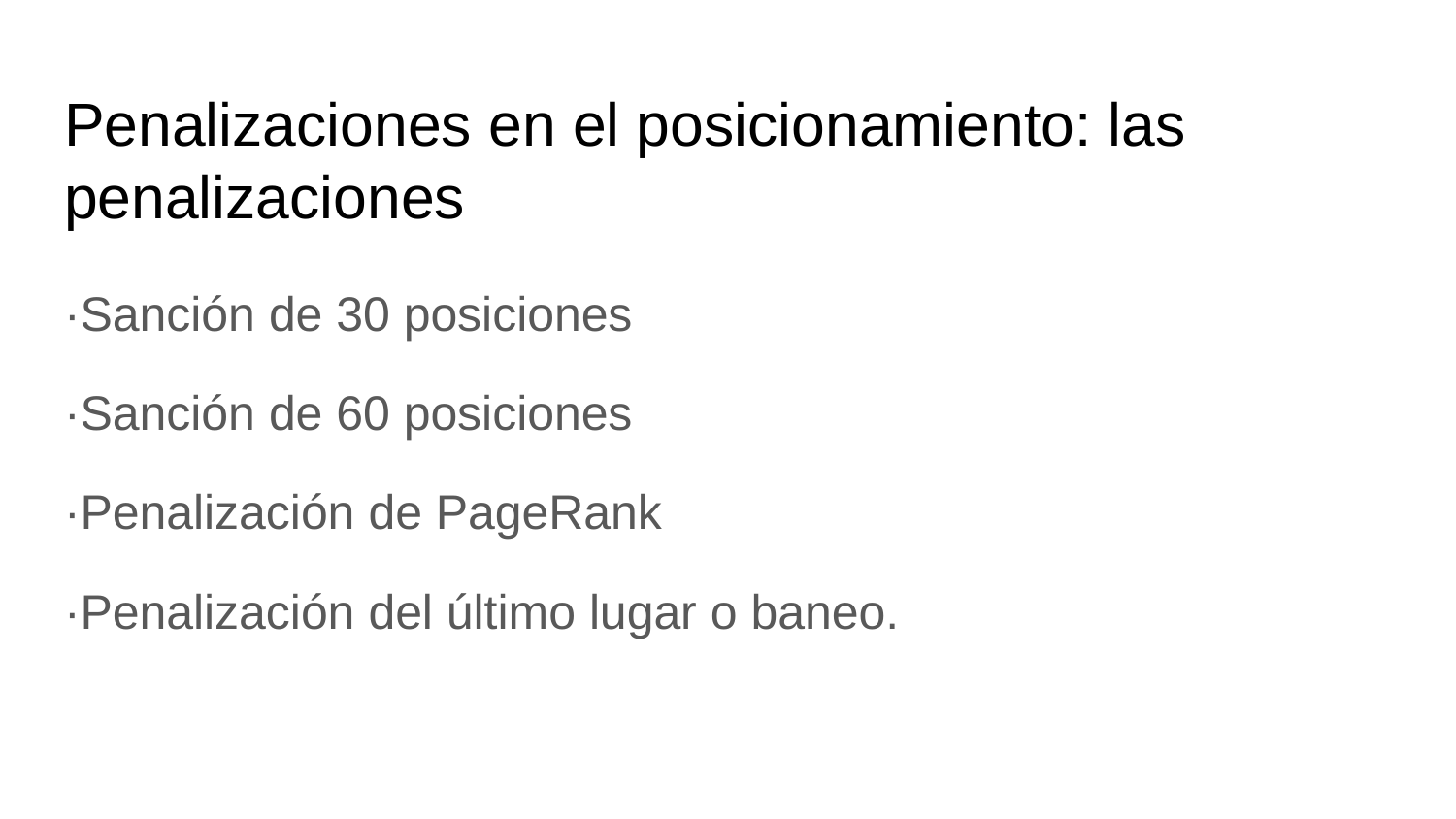

# Penalizaciones en el posicionamiento: las penalizaciones

·Sanción de 30 posiciones
·Sanción de 60 posiciones
·Penalización de PageRank
·Penalización del último lugar o baneo.